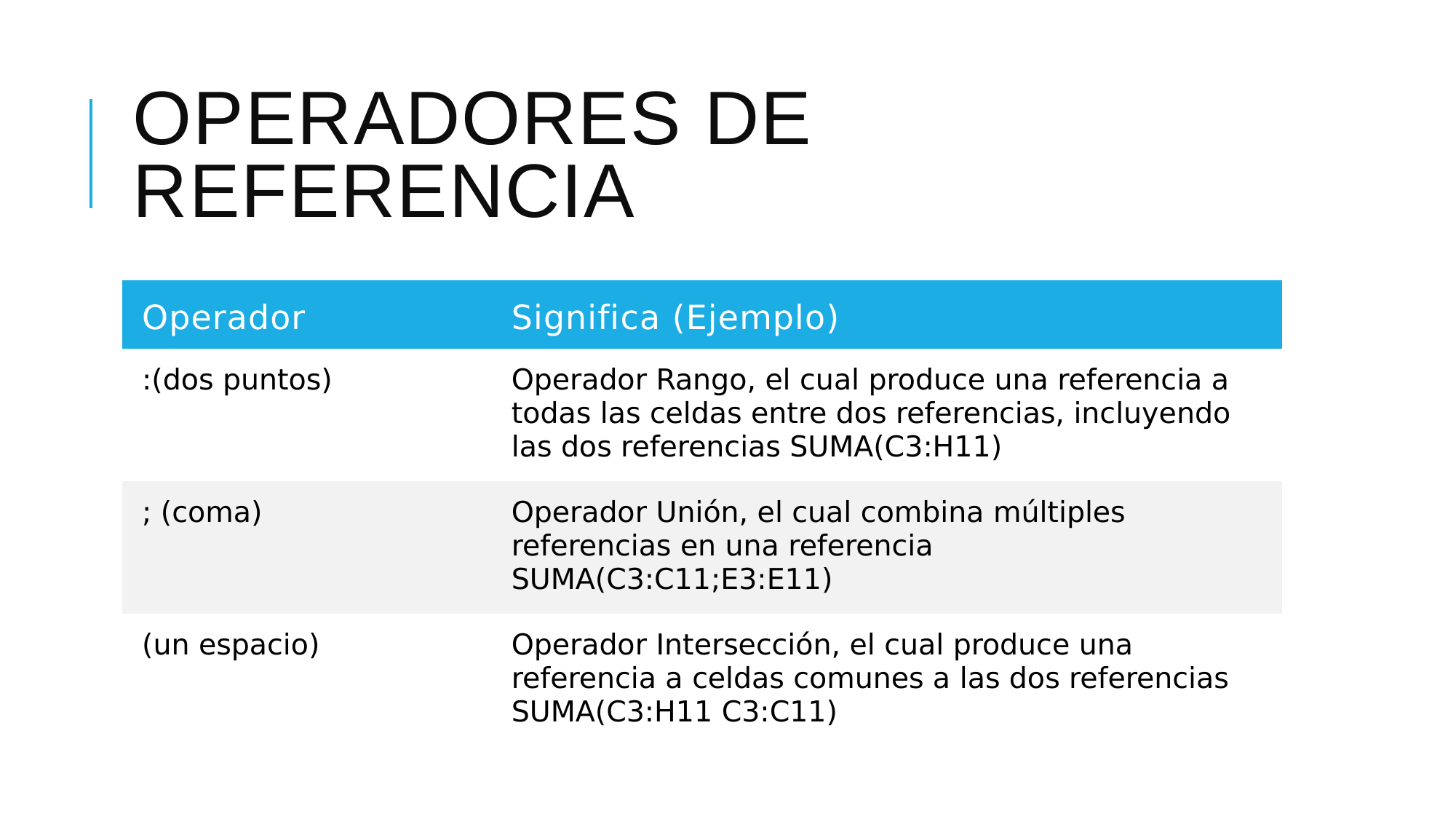

# Operadores de referencia
| Operador | Significa (Ejemplo) |
| --- | --- |
| :(dos puntos) | Operador Rango, el cual produce una referencia a todas las celdas entre dos referencias, incluyendo las dos referencias SUMA(C3:H11) |
| ; (coma) | Operador Unión, el cual combina múltiples referencias en una referencia SUMA(C3:C11;E3:E11) |
| (un espacio) | Operador Intersección, el cual produce una referencia a celdas comunes a las dos referencias SUMA(C3:H11 C3:C11) |